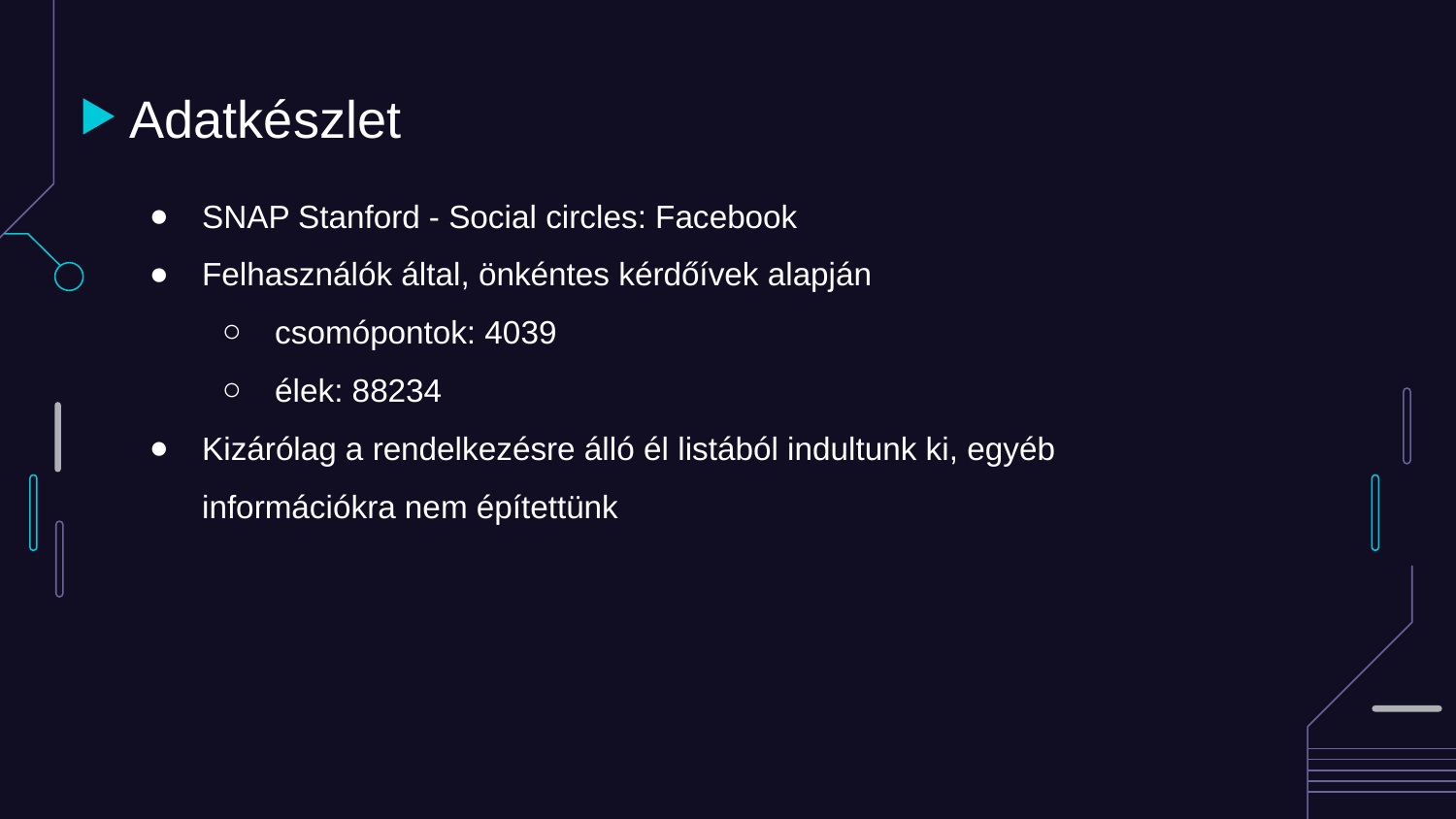

# Adatkészlet
SNAP Stanford - Social circles: Facebook
Felhasználók által, önkéntes kérdőívek alapján
csomópontok: 4039
élek: 88234
Kizárólag a rendelkezésre álló él listából indultunk ki, egyéb információkra nem építettünk